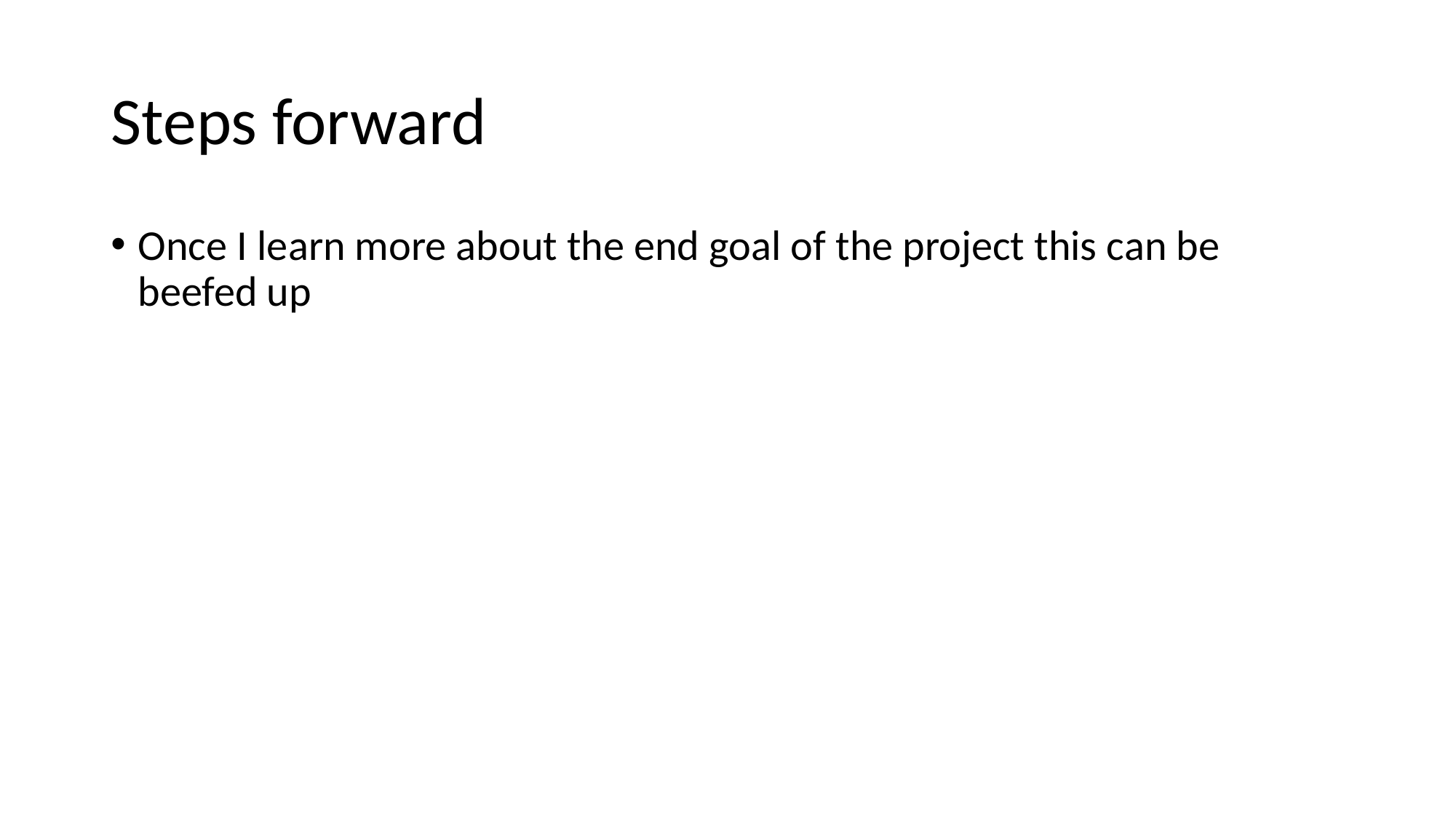

# Steps forward
Once I learn more about the end goal of the project this can be beefed up